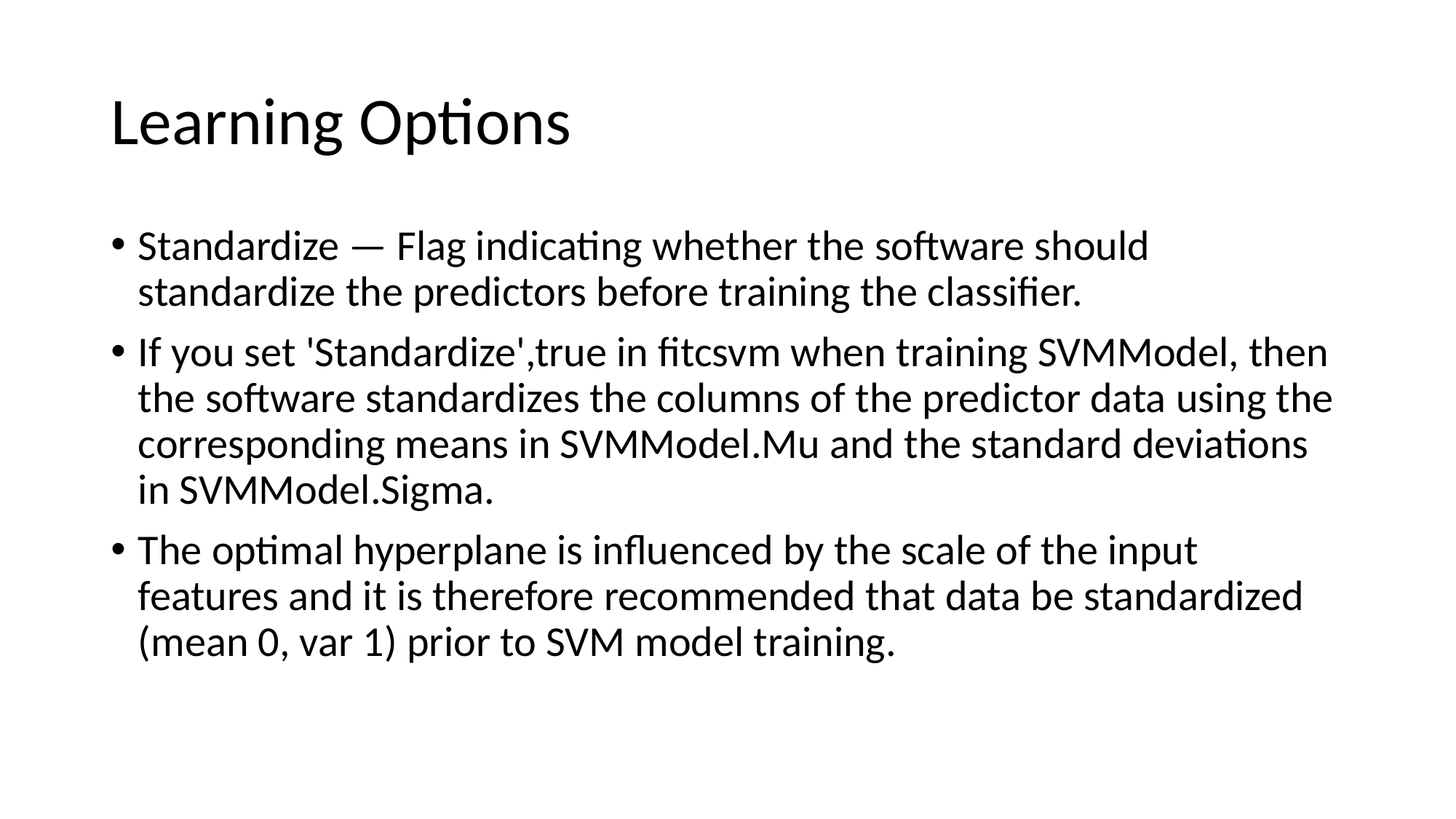

# Learning Options
Standardize — Flag indicating whether the software should standardize the predictors before training the classifier.
If you set 'Standardize',true in fitcsvm when training SVMModel, then the software standardizes the columns of the predictor data using the corresponding means in SVMModel.Mu and the standard deviations in SVMModel.Sigma.
The optimal hyperplane is influenced by the scale of the input features and it is therefore recommended that data be standardized (mean 0, var 1) prior to SVM model training.